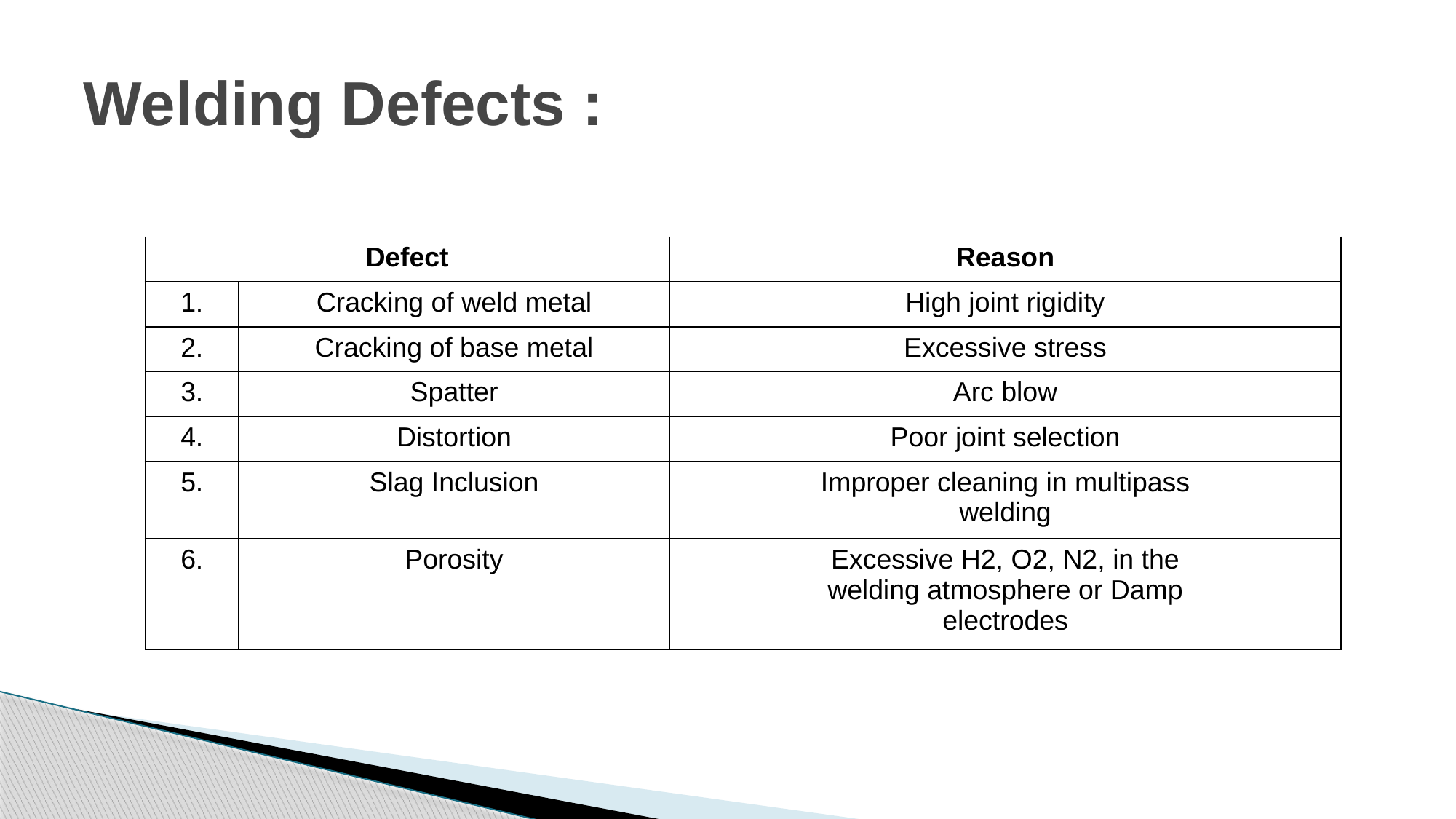

# Welding Defects :
| Defect |  | Reason |
| --- | --- | --- |
| 1. | Cracking of weld metal | High joint rigidity |
| 2. | Cracking of base metal | Excessive stress |
| 3. | Spatter | Arc blow |
| 4. | Distortion | Poor joint selection |
| 5. | Slag Inclusion | Improper cleaning in multipass welding |
| 6. | Porosity | Excessive H2, O2, N2, in the welding atmosphere or Damp electrodes |